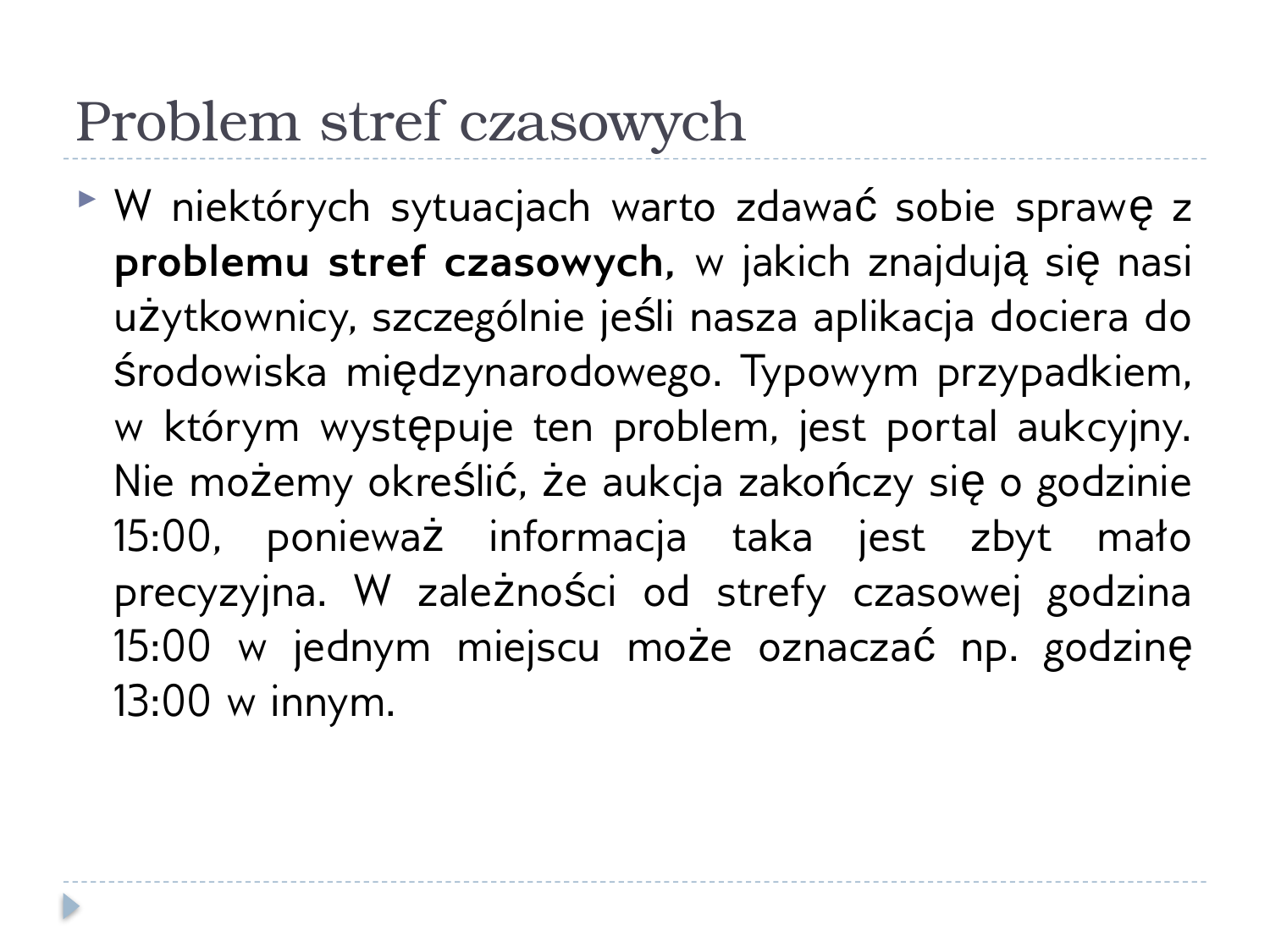

# Problem stref czasowych
W niektórych sytuacjach warto zdawać sobie sprawę z problemu stref czasowych, w jakich znajdują się nasi użytkownicy, szczególnie jeśli nasza aplikacja dociera do środowiska międzynarodowego. Typowym przypadkiem, w którym występuje ten problem, jest portal aukcyjny. Nie możemy określić, że aukcja zakończy się o godzinie 15:00, ponieważ informacja taka jest zbyt mało precyzyjna. W zależności od strefy czasowej godzina 15:00 w jednym miejscu może oznaczać np. godzinę 13:00 w innym.